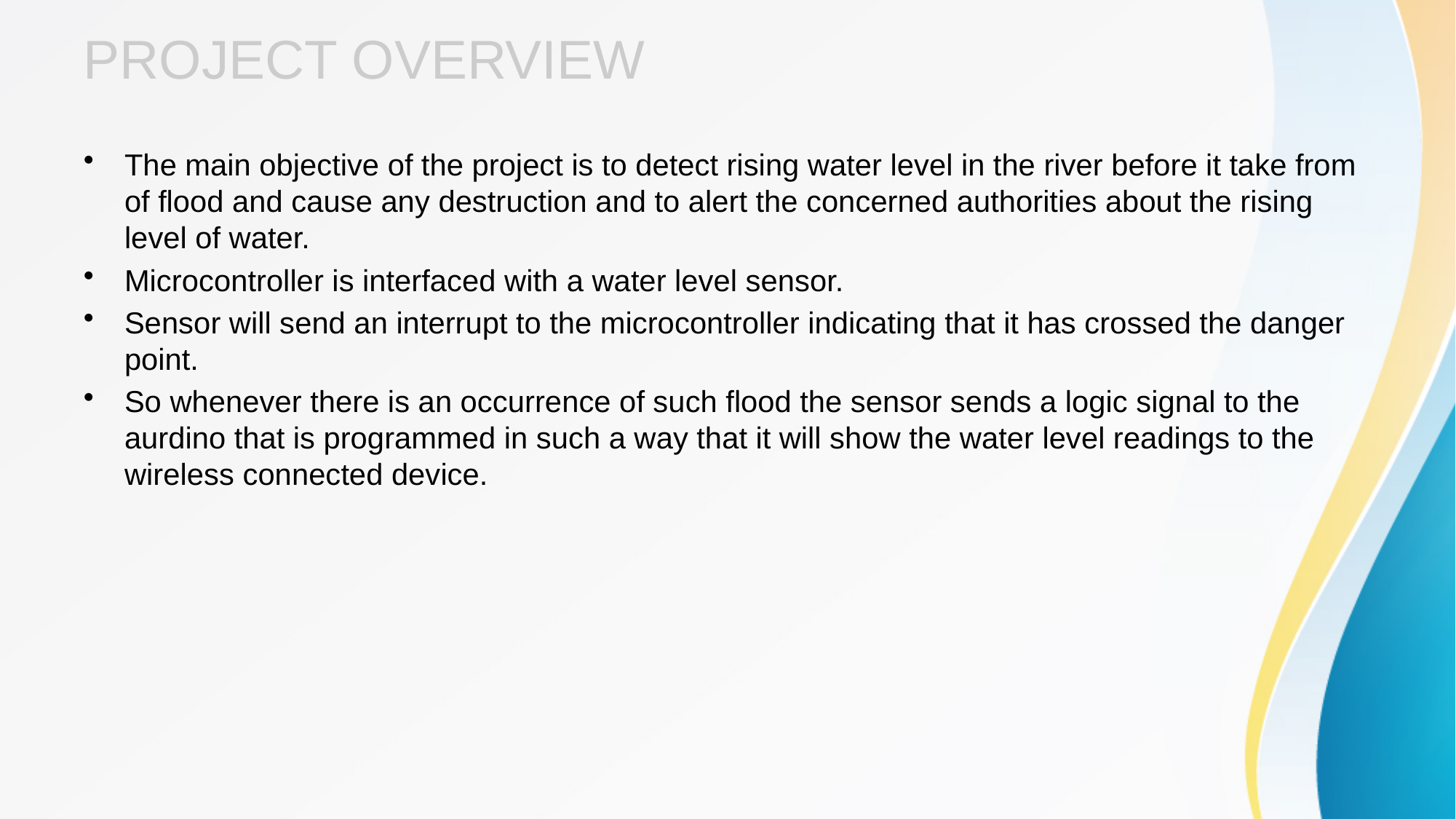

# PROJECT OVERVIEW
The main objective of the project is to detect rising water level in the river before it take from of flood and cause any destruction and to alert the concerned authorities about the rising level of water.
Microcontroller is interfaced with a water level sensor.
Sensor will send an interrupt to the microcontroller indicating that it has crossed the danger point.
So whenever there is an occurrence of such flood the sensor sends a logic signal to the aurdino that is programmed in such a way that it will show the water level readings to the wireless connected device.